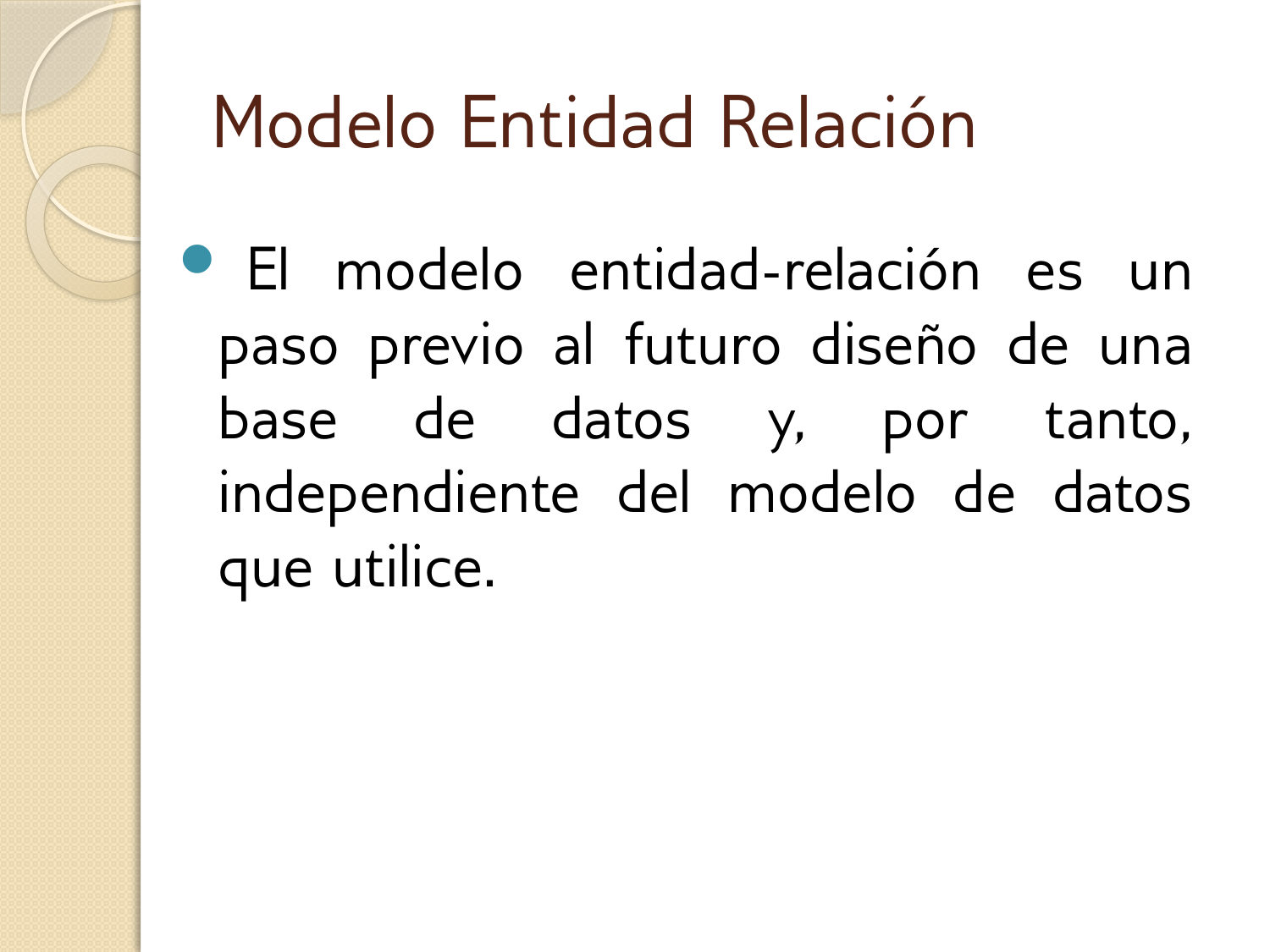

# Modelo Entidad Relación
 El modelo entidad-relación es un paso previo al futuro diseño de una base de datos y, por tanto, independiente del modelo de datos que utilice.